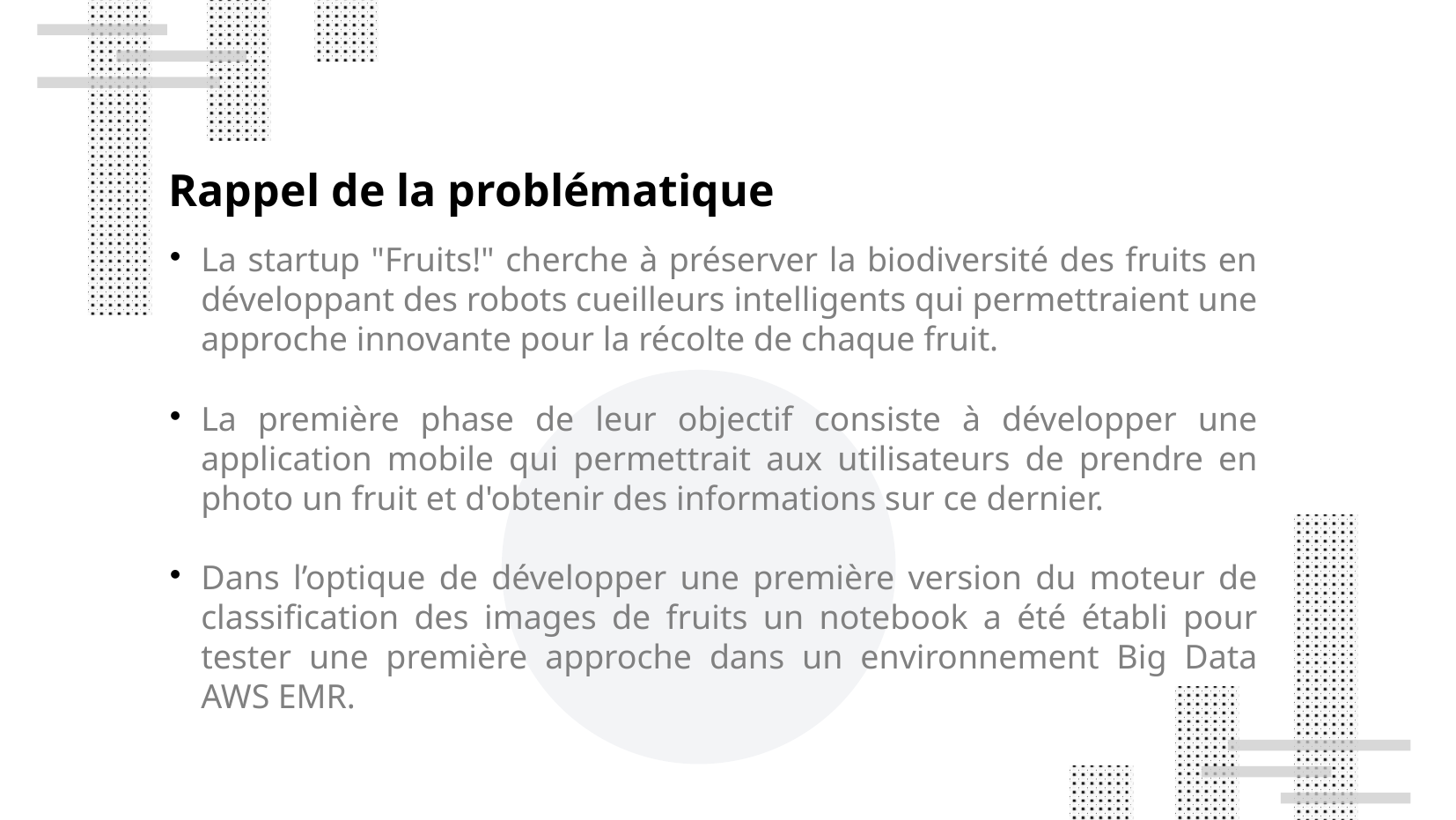

Rappel de la problématique
La startup "Fruits!" cherche à préserver la biodiversité des fruits en développant des robots cueilleurs intelligents qui permettraient une approche innovante pour la récolte de chaque fruit.
La première phase de leur objectif consiste à développer une application mobile qui permettrait aux utilisateurs de prendre en photo un fruit et d'obtenir des informations sur ce dernier.
Dans l’optique de développer une première version du moteur de classification des images de fruits un notebook a été établi pour tester une première approche dans un environnement Big Data AWS EMR.